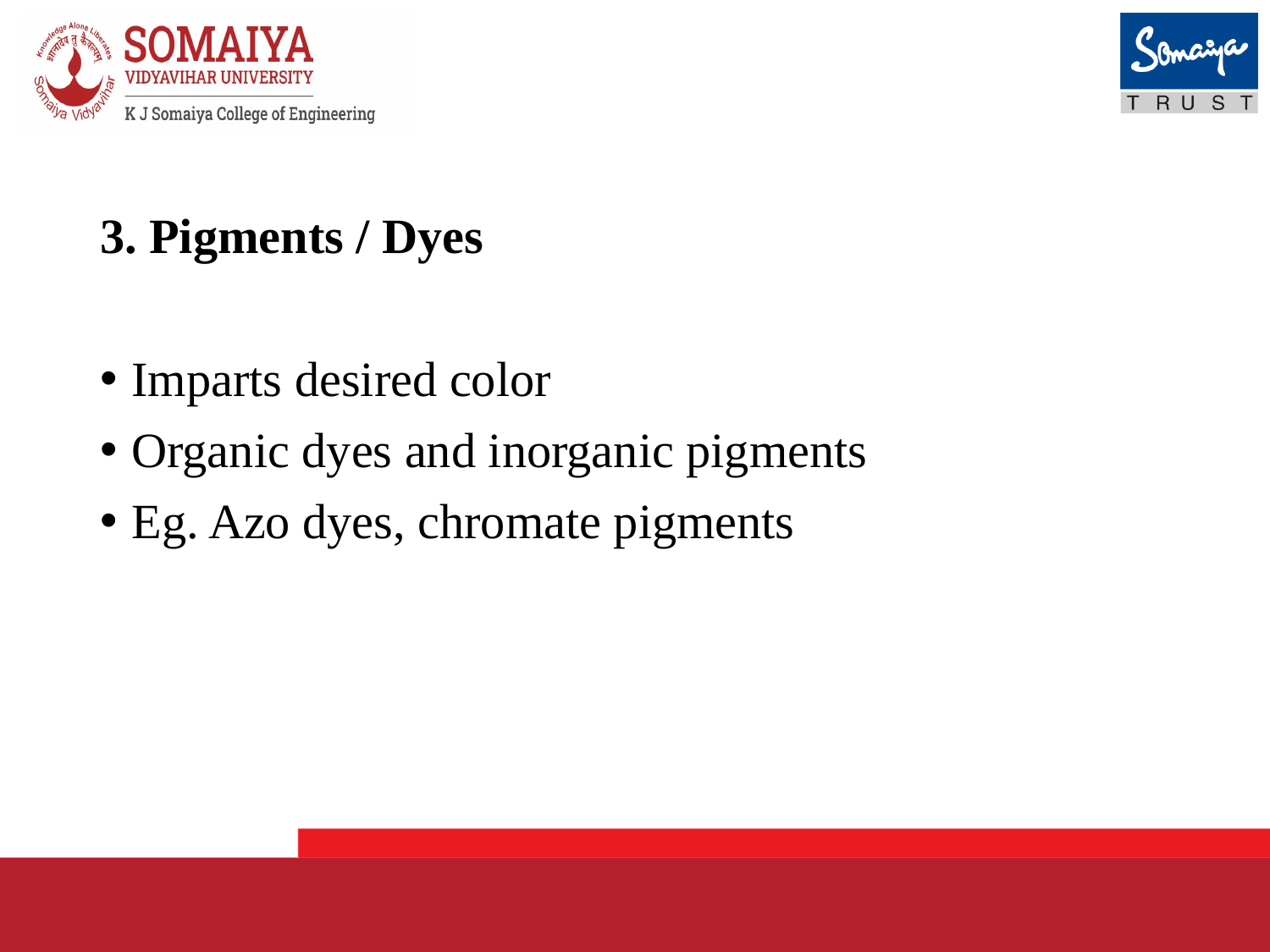

# 3. Pigments / Dyes
Imparts desired color
Organic dyes and inorganic pigments
Eg. Azo dyes, chromate pigments